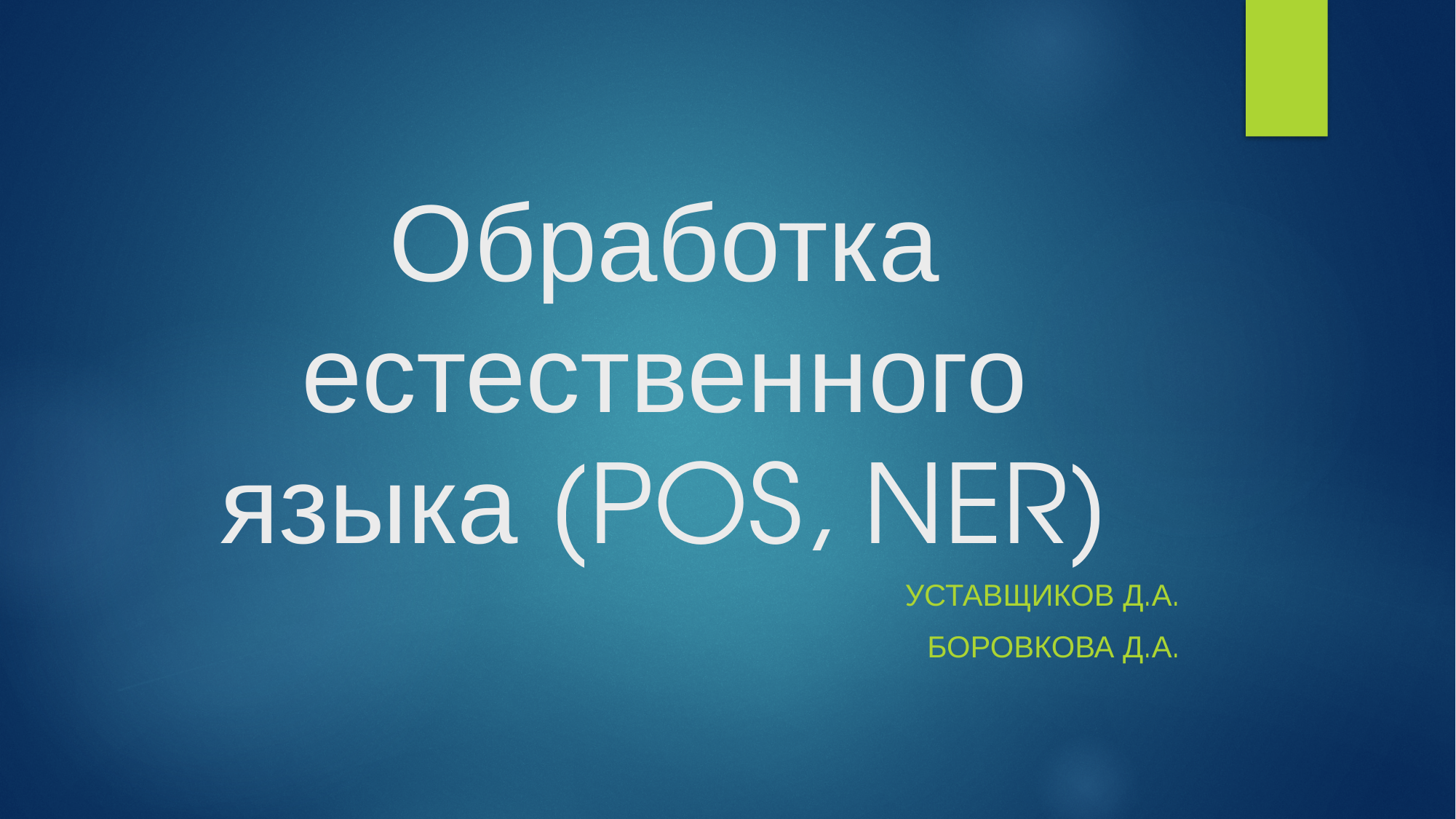

# Обработка естественного языка (POS, NER)
Уставщиков д.а.
Боровкова Д.А.